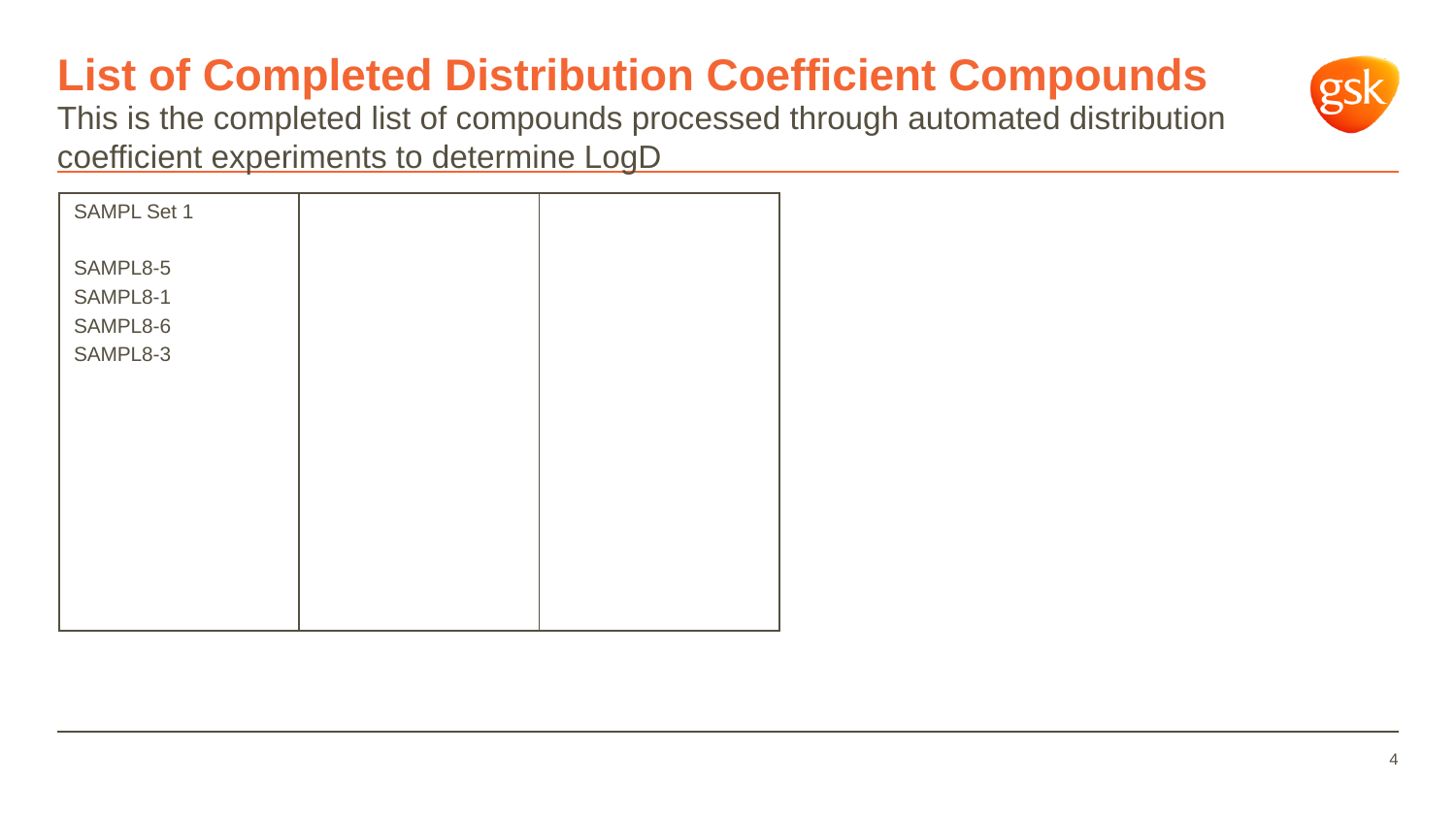

# List of Completed Distribution Coefficient Compounds
This is the completed list of compounds processed through automated distribution coefficient experiments to determine LogD
| SAMPL Set 1 SAMPL8-5 SAMPL8-1 SAMPL8-6 SAMPL8-3 |  |  |
| --- | --- | --- |
4